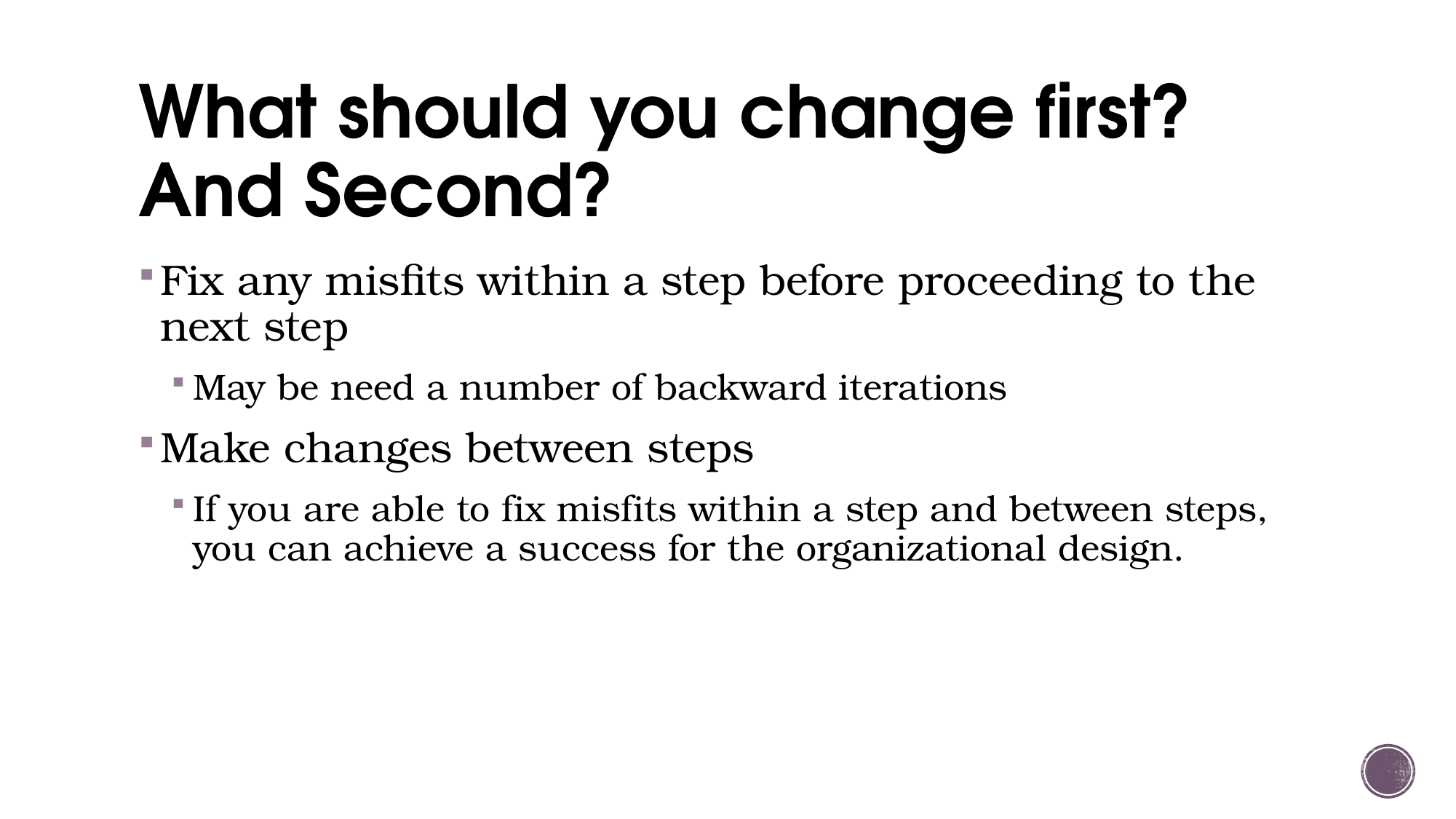

# What should you change first? And Second?
Fix any misfits within a step before proceeding to the next step
May be need a number of backward iterations
Make changes between steps
If you are able to fix misfits within a step and between steps, you can achieve a success for the organizational design.